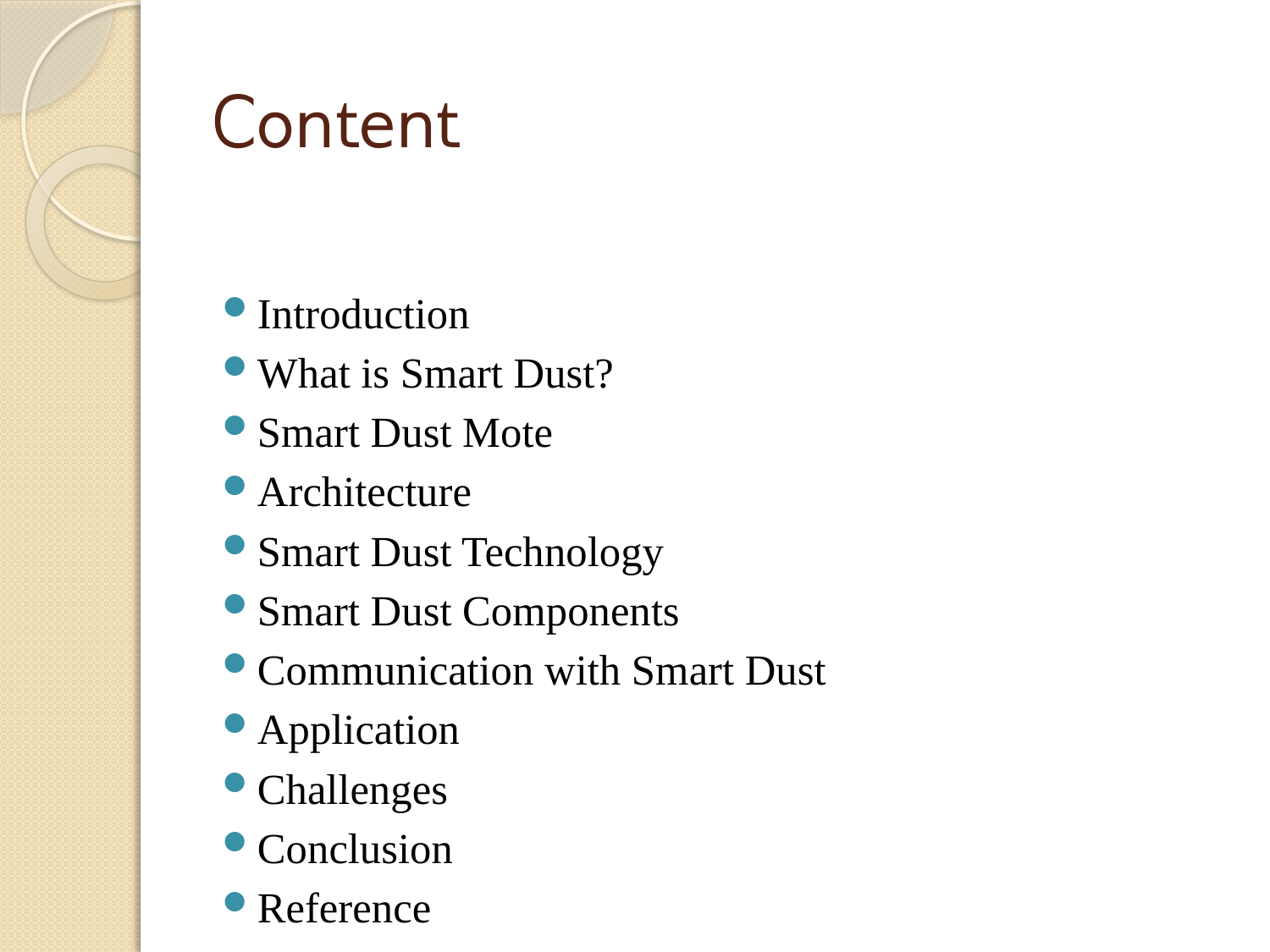

# Content
Introduction
What is Smart Dust?
Smart Dust Mote
Architecture
Smart Dust Technology
Smart Dust Components
Communication with Smart Dust
Application
Challenges
Conclusion
Reference